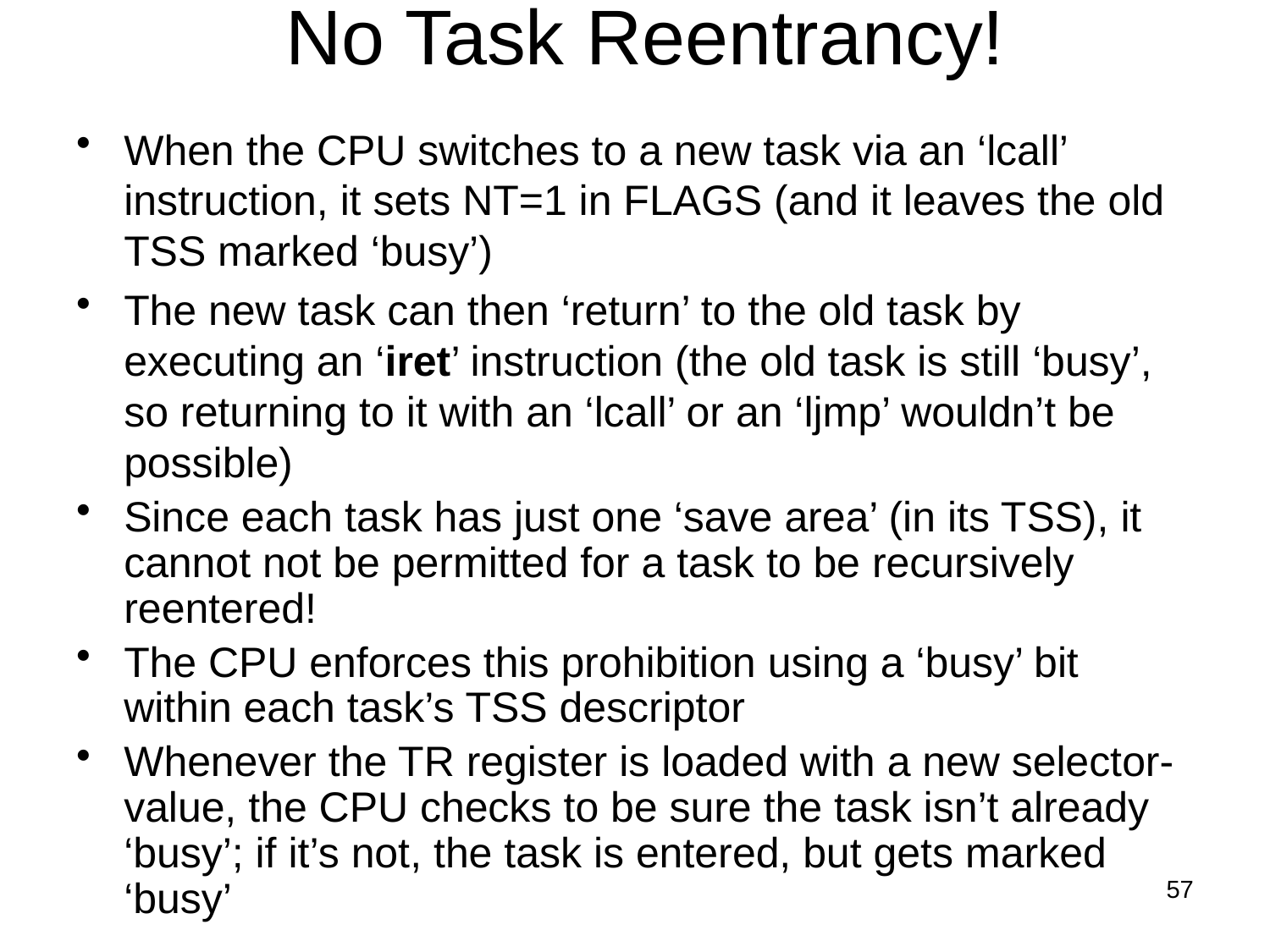

# No Task Reentrancy!
When the CPU switches to a new task via an ‘lcall’ instruction, it sets NT=1 in FLAGS (and it leaves the old TSS marked ‘busy’)
The new task can then ‘return’ to the old task by executing an ‘iret’ instruction (the old task is still ‘busy’, so returning to it with an ‘lcall’ or an ‘ljmp’ wouldn’t be possible)
Since each task has just one ‘save area’ (in its TSS), it cannot not be permitted for a task to be recursively reentered!
The CPU enforces this prohibition using a ‘busy’ bit within each task’s TSS descriptor
Whenever the TR register is loaded with a new selector-value, the CPU checks to be sure the task isn’t already ‘busy’; if it’s not, the task is entered, but gets marked ‘busy’
57